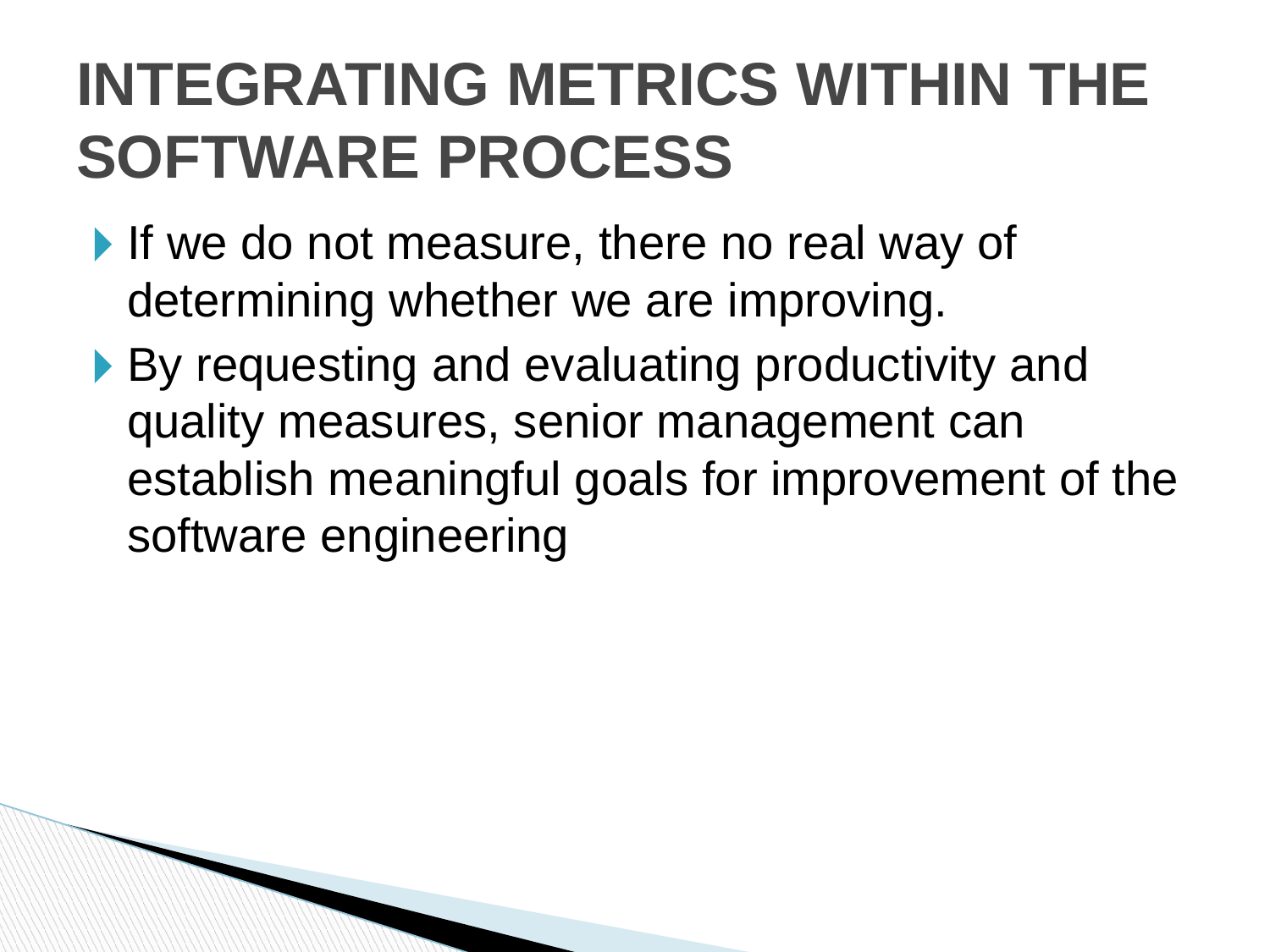

# INTEGRATING METRICS WITHIN THE SOFTWARE PROCESS
If we do not measure, there no real way of determining whether we are improving.
By requesting and evaluating productivity and quality measures, senior management can establish meaningful goals for improvement of the software engineering